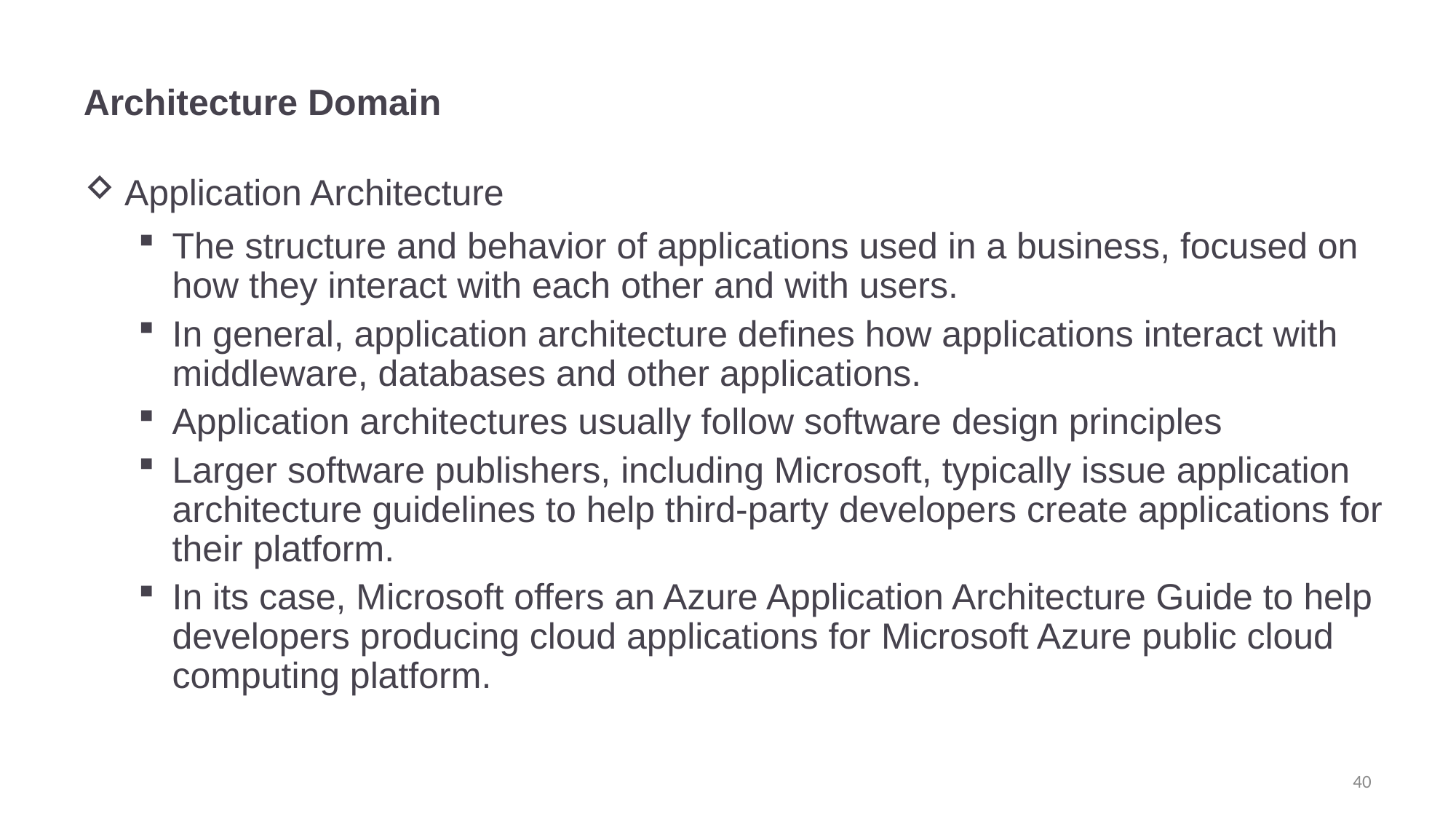

# Architecture Domain
Application Architecture
The structure and behavior of applications used in a business, focused on how they interact with each other and with users.
In general, application architecture defines how applications interact with middleware, databases and other applications.
Application architectures usually follow software design principles
Larger software publishers, including Microsoft, typically issue application architecture guidelines to help third-party developers create applications for their platform.
In its case, Microsoft offers an Azure Application Architecture Guide to help developers producing cloud applications for Microsoft Azure public cloud computing platform.
40